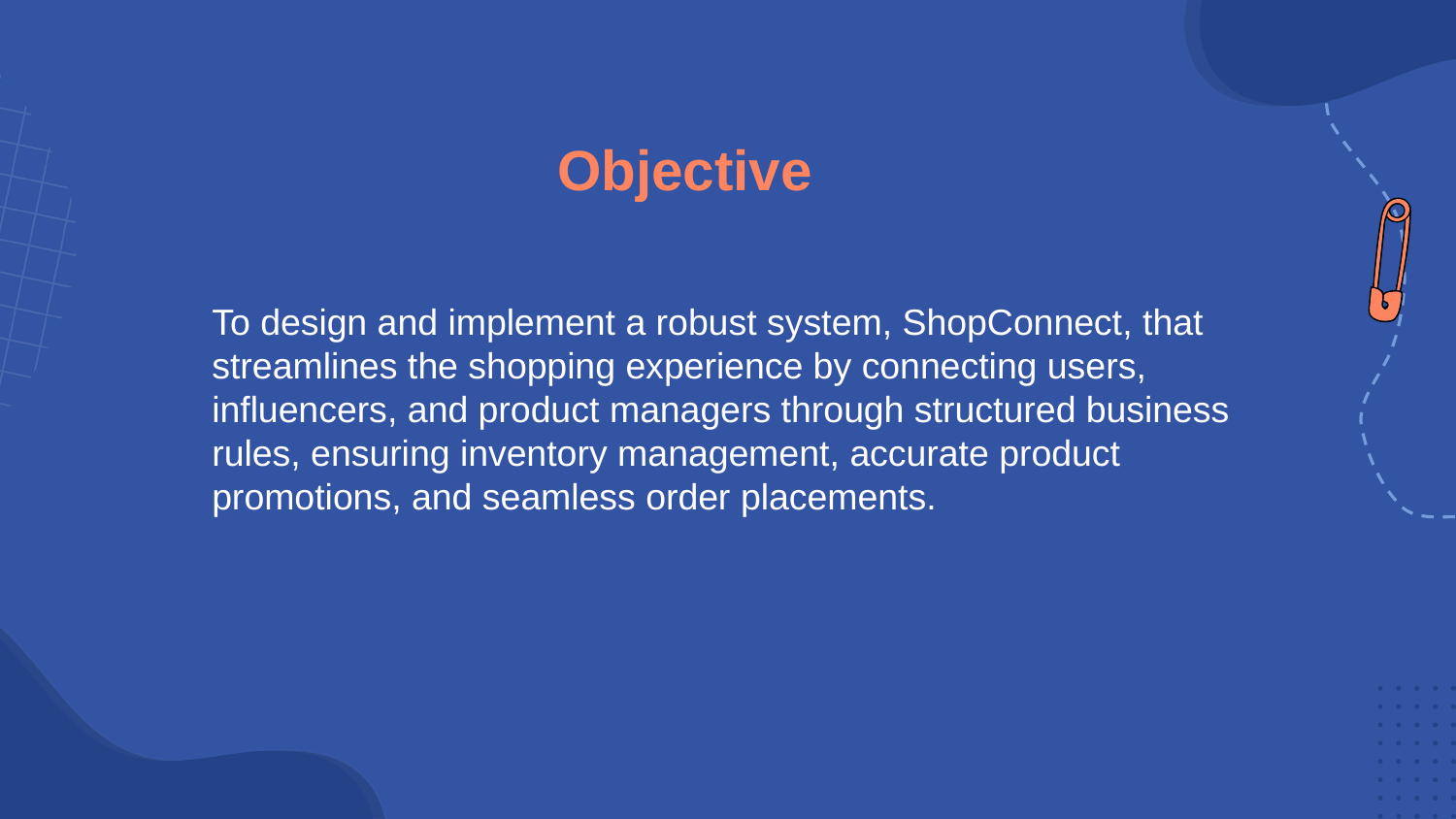

# Objective
To design and implement a robust system, ShopConnect, that streamlines the shopping experience by connecting users, influencers, and product managers through structured business rules, ensuring inventory management, accurate product promotions, and seamless order placements.